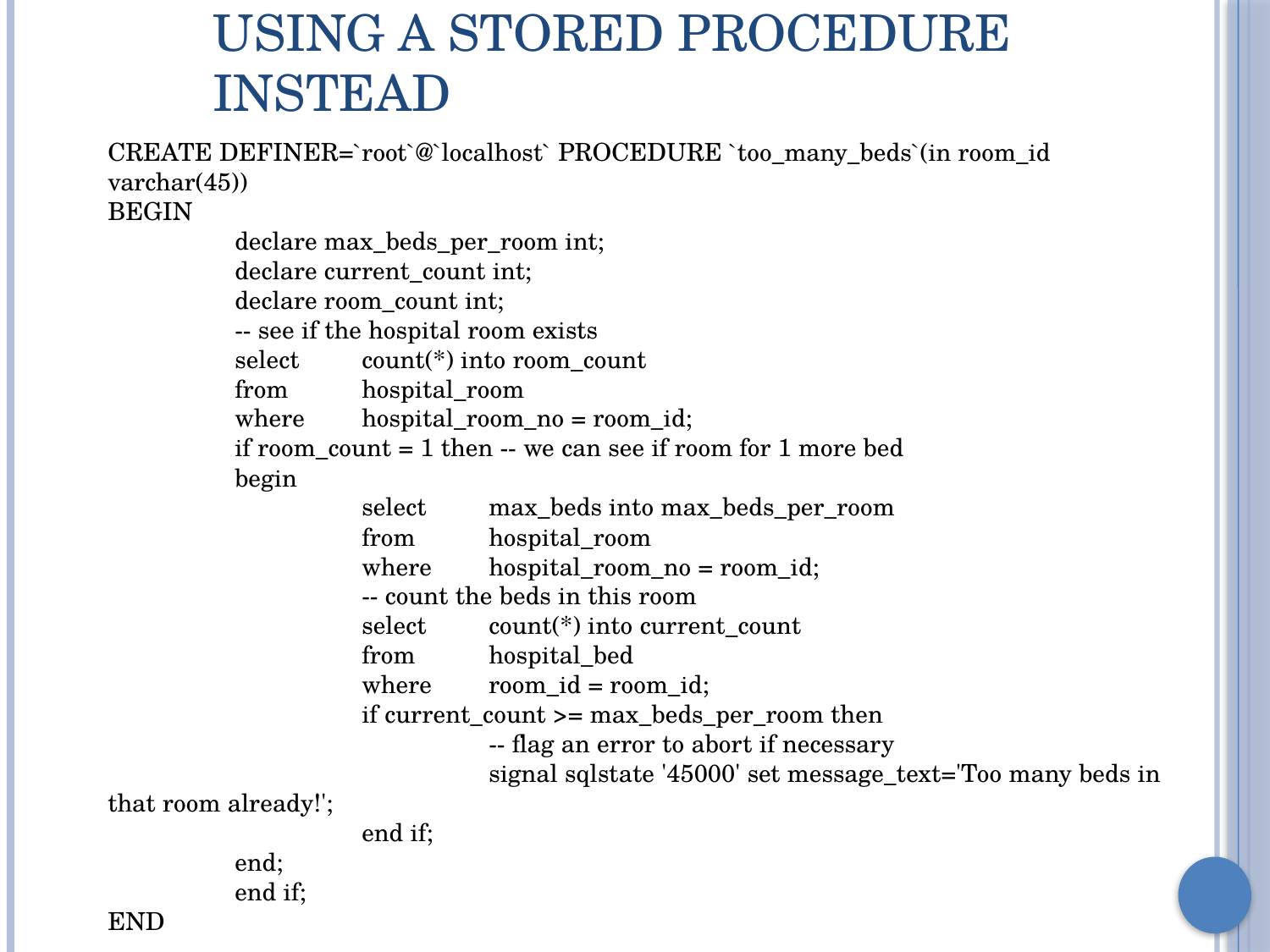

# Using a Stored Procedure Instead
CREATE DEFINER=`root`@`localhost` PROCEDURE `too_many_beds`(in room_id varchar(45))
BEGIN
	declare max_beds_per_room int;
	declare current_count int;
	declare room_count int;
 	-- see if the hospital room exists
	select	count(*) into room_count
	from	hospital_room
	where	hospital_room_no = room_id;
	if room_count = 1 then -- we can see if room for 1 more bed
	begin
		select	max_beds into max_beds_per_room
		from	hospital_room
		where	hospital_room_no = room_id;
		-- count the beds in this room
		select	count(*) into current_count
		from	hospital_bed
		where	room_id = room_id;
		if current_count >= max_beds_per_room then
			-- flag an error to abort if necessary
			signal sqlstate '45000' set message_text='Too many beds in that room already!';
		end if;
	end;
	end if;
END